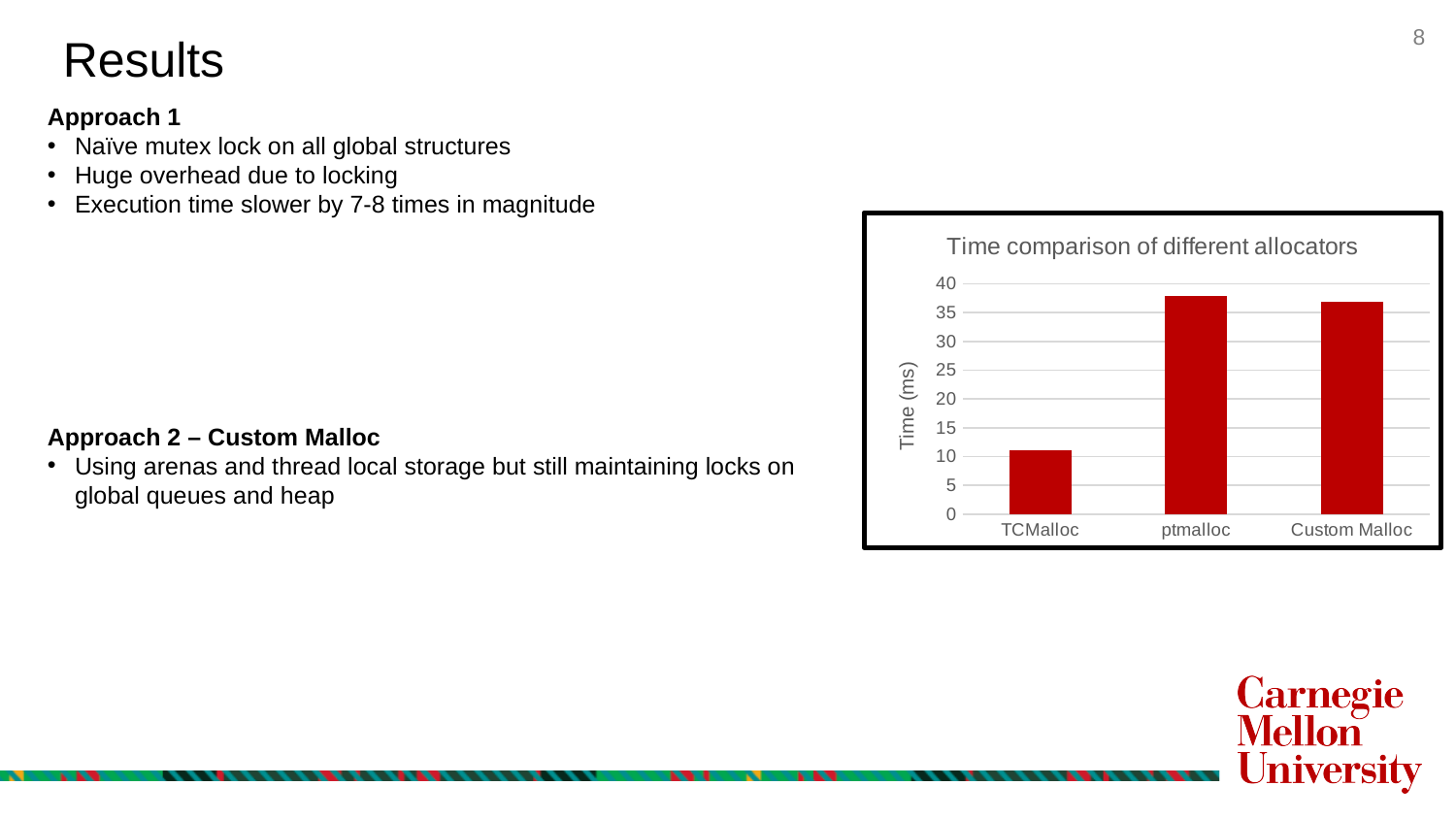

Results
Approach 1
Naïve mutex lock on all global structures
Huge overhead due to locking
Execution time slower by 7-8 times in magnitude

Approach 2 – Custom Malloc
Using arenas and thread local storage but still maintaining locks on global queues and heap

### Chart: Time comparison of different allocators

| Category |  |
|---|---|
| TCMalloc | 11.081 |
| ptmalloc | 37.888 |
| Custom Malloc | 36.978 |